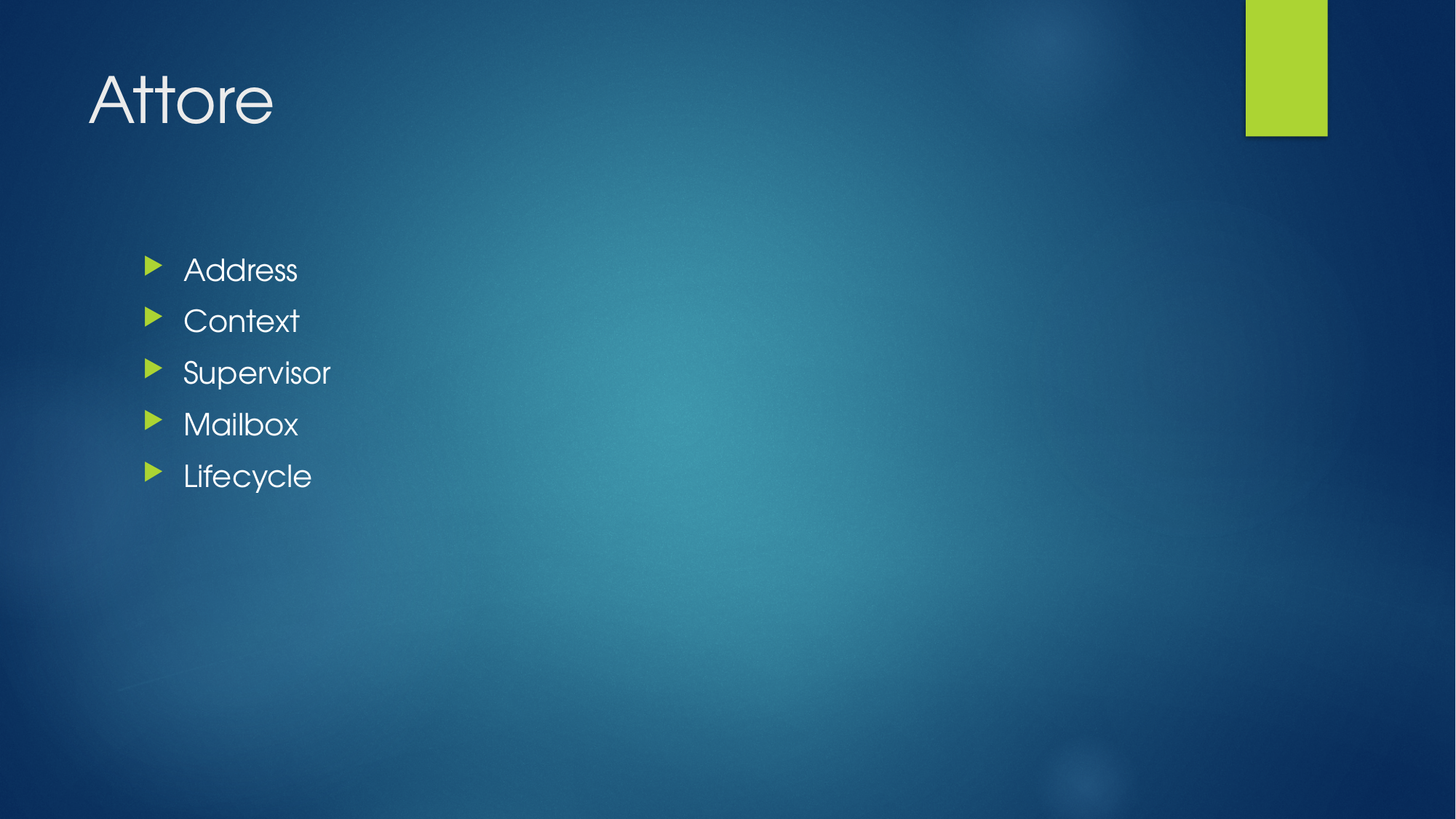

# Attore
Address
Context
Supervisor
Mailbox
Lifecycle